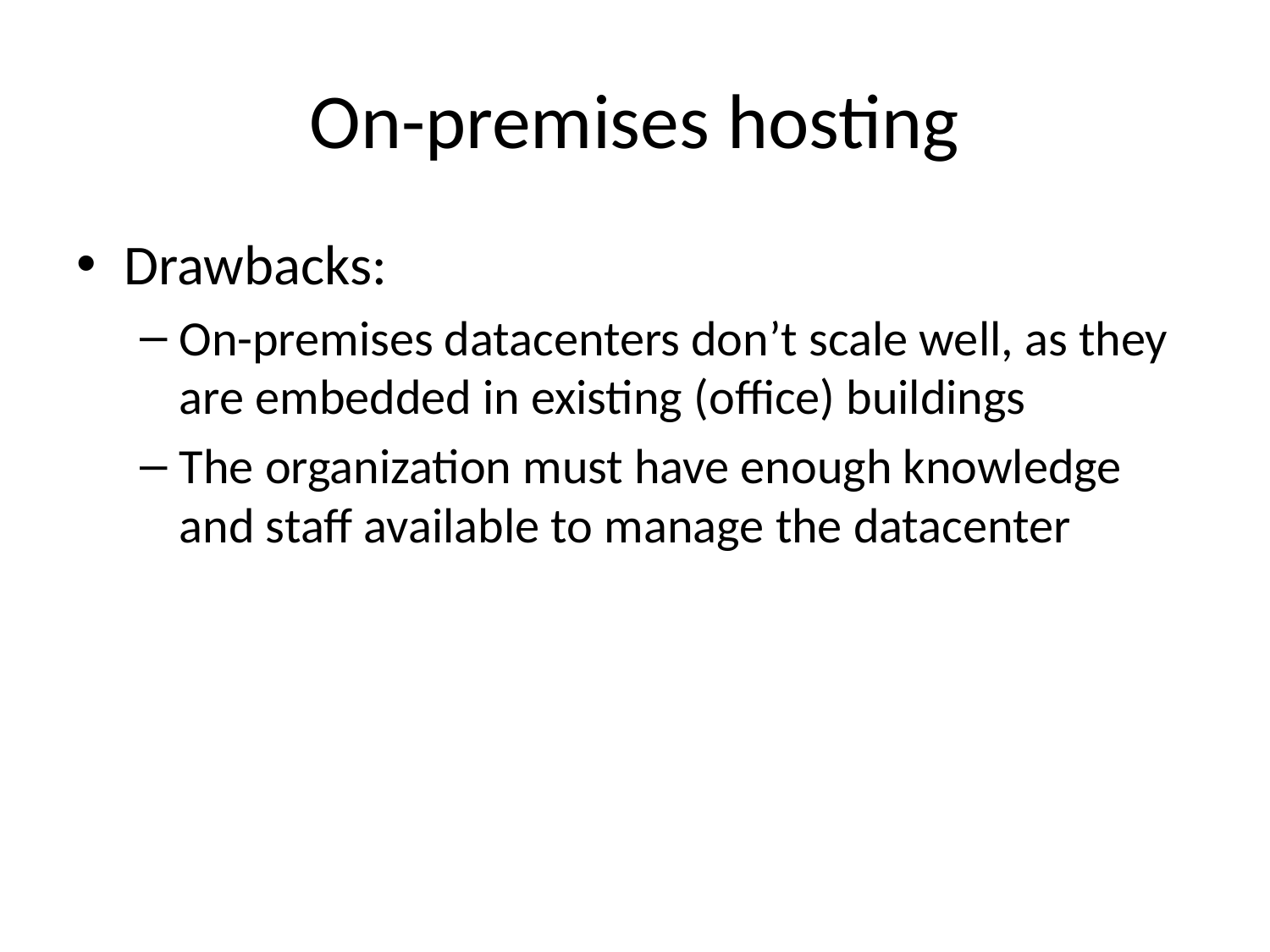

# On-premises hosting
Drawbacks:
On-premises datacenters don’t scale well, as they are embedded in existing (office) buildings
The organization must have enough knowledge and staff available to manage the datacenter